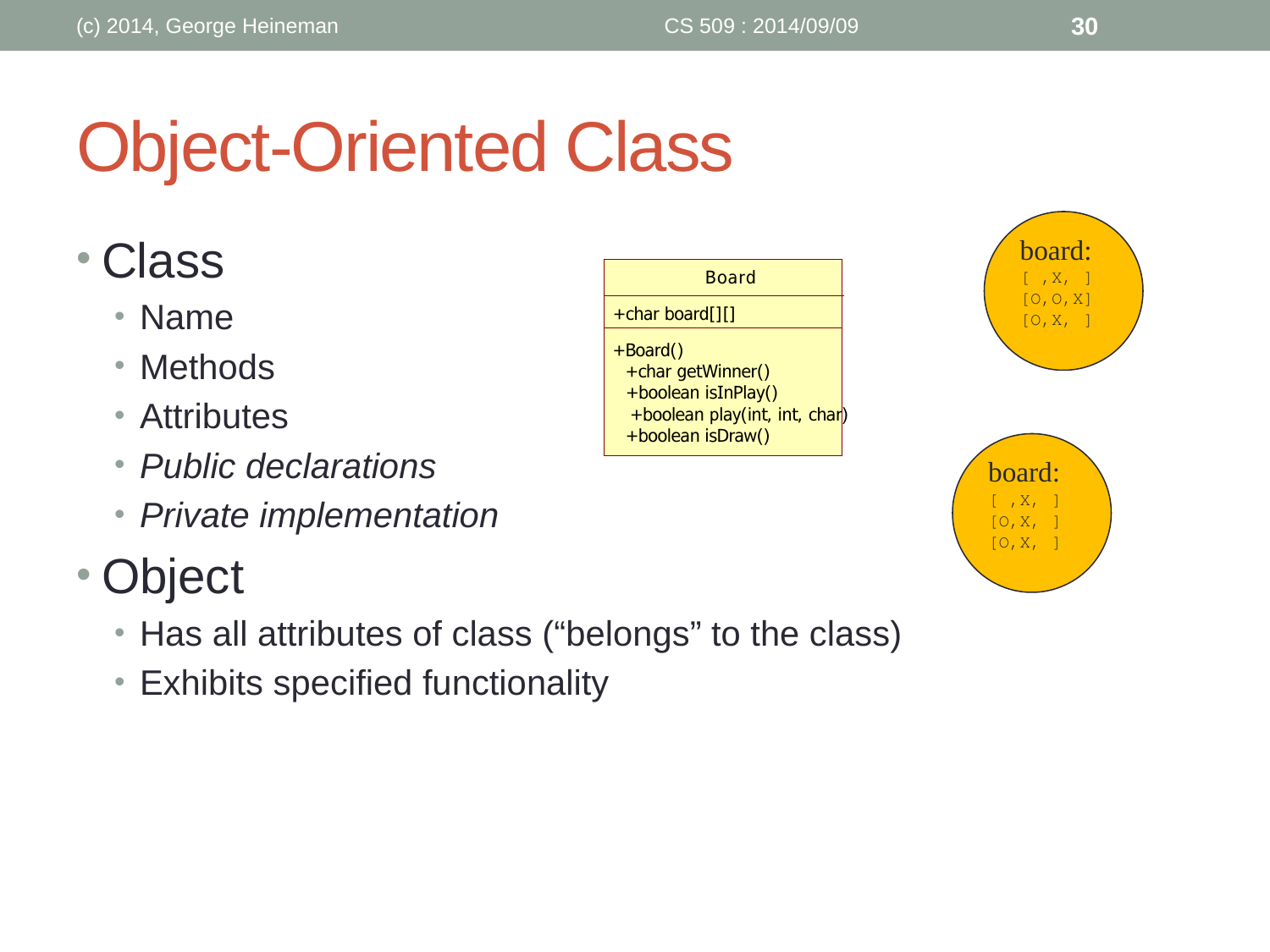

(c) 2014, George Heineman
CS 509 : 2014/09/09
30
# Object-Oriented Class
board:
[ ,X, ]
[O,O,X]
[O,X, ]
Class
Name
Methods
Attributes
Public declarations
Private implementation
Object
Has all attributes of class (“belongs” to the class)
Exhibits specified functionality

Board

+char board[][]

+Board()
+char getWinner()
+boolean isInPlay()
+boolean play(int, int, char)
+boolean isDraw()
board:
[ ,X, ]
[O,X, ]
[O,X, ]